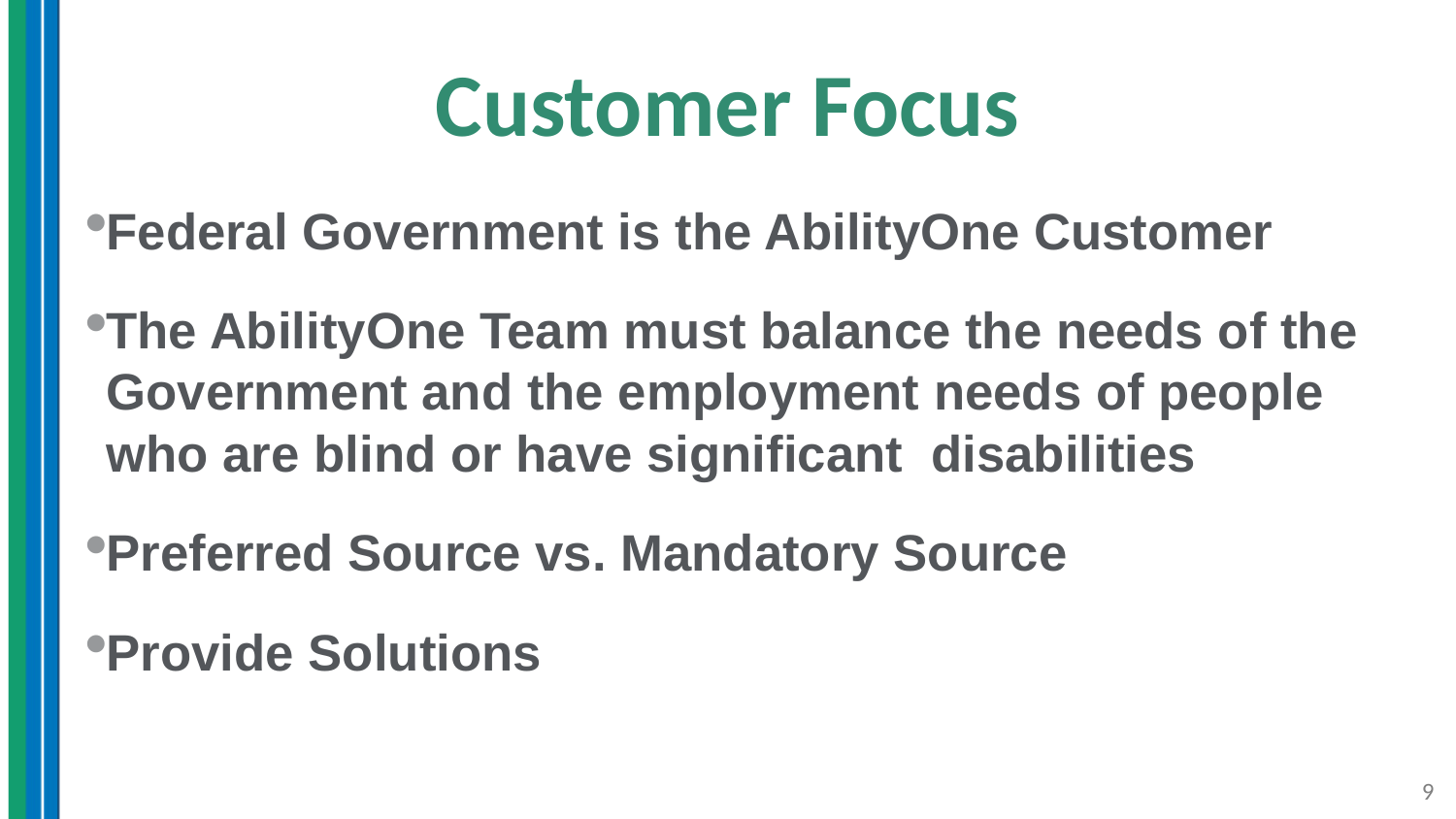

# Customer Focus
Federal Government is the AbilityOne Customer
The AbilityOne Team must balance the needs of the Government and the employment needs of people who are blind or have significant  disabilities
Preferred Source vs. Mandatory Source
Provide Solutions